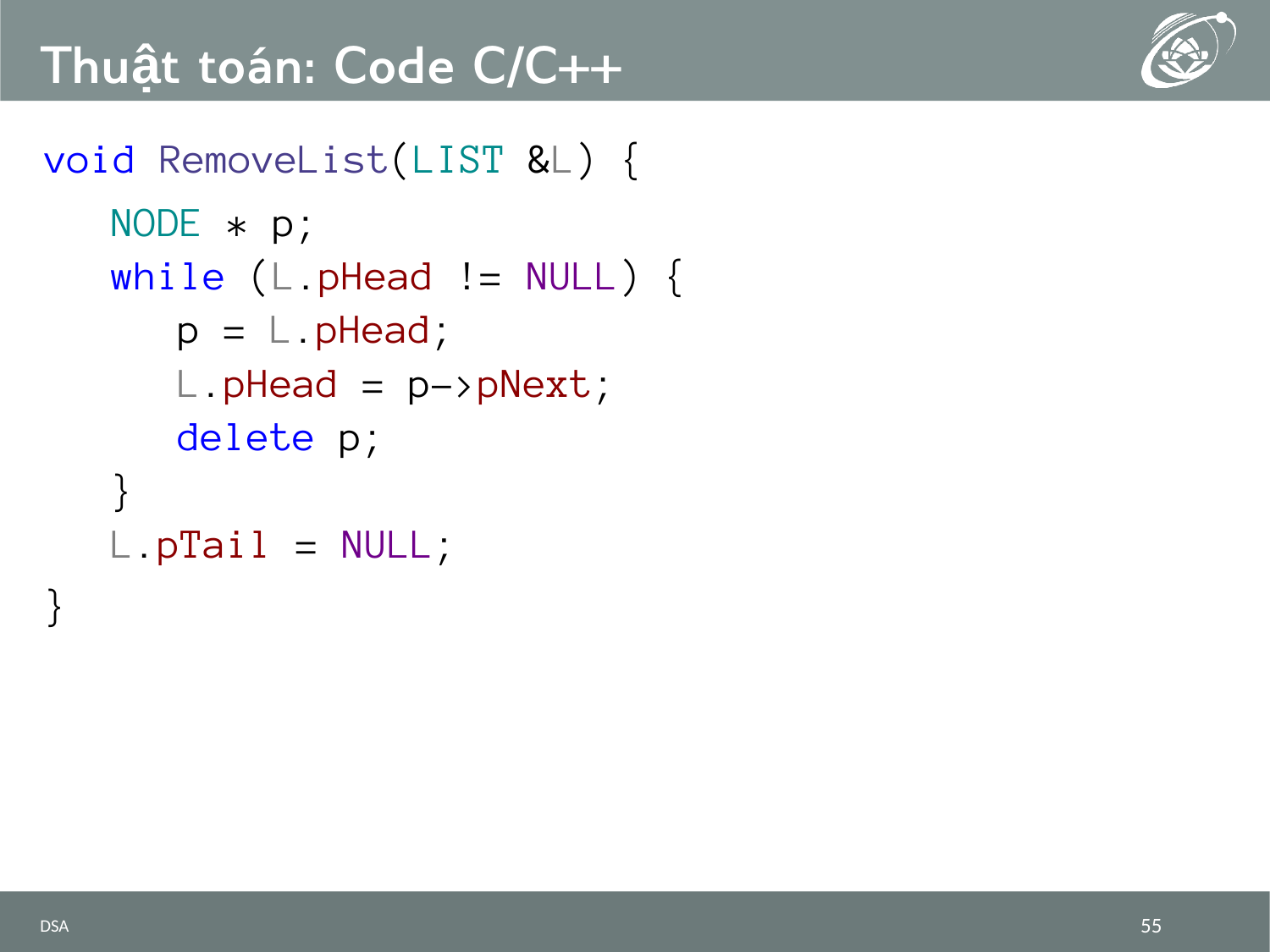

# Thuật toán: Code C/C++
void RemoveList(LIST &L) {
NODE * p;
while (L.pHead != NULL) {
p = L.pHead;
L.pHead = p->pNext;
delete p;
}
L.pTail = NULL;
}
DSA
55